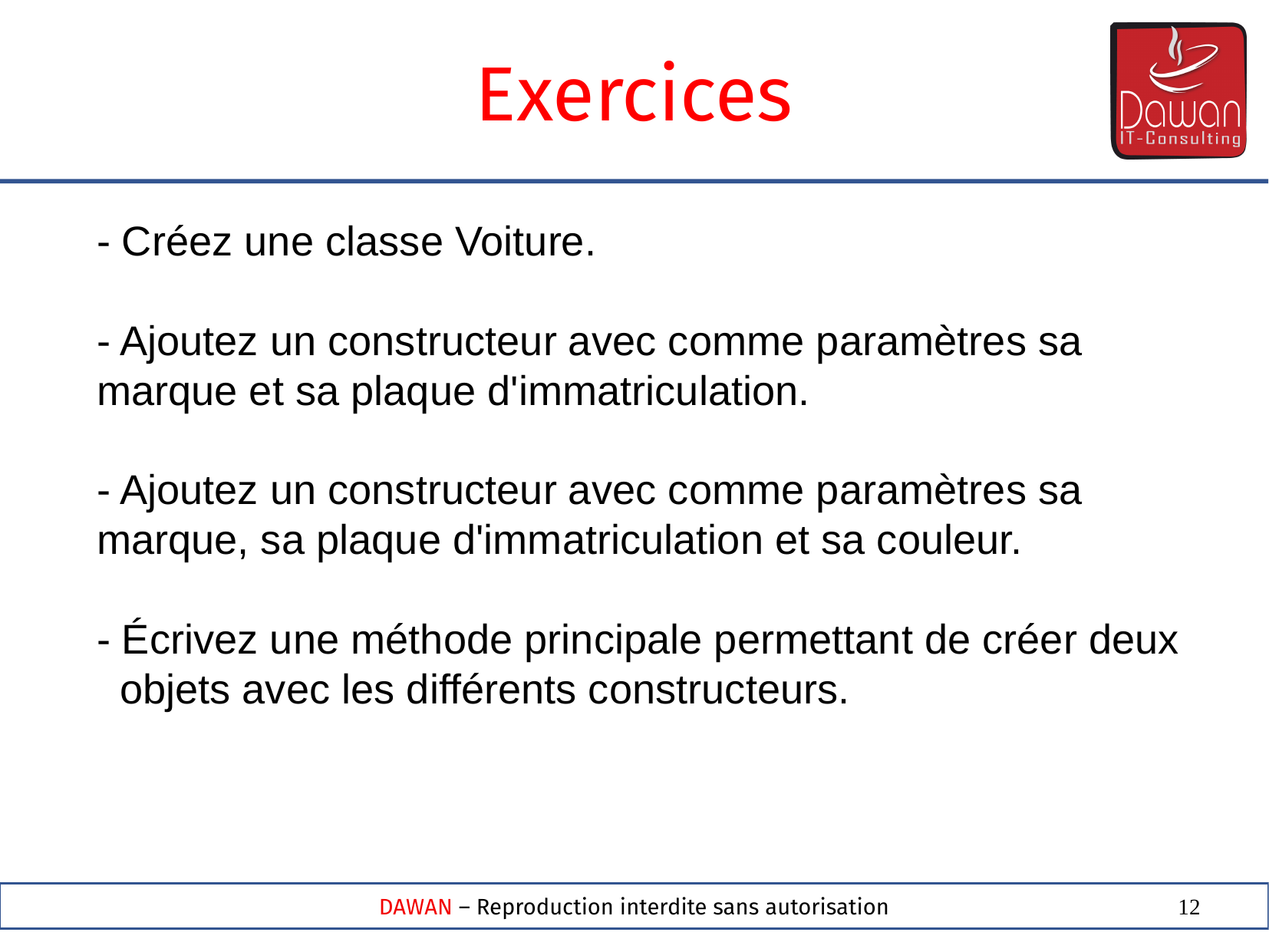

Exercices
- Créez une classe Voiture.

- Ajoutez un constructeur avec comme paramètres sa
marque et sa plaque d'immatriculation.

- Ajoutez un constructeur avec comme paramètres sa
marque, sa plaque d'immatriculation et sa couleur.

- Écrivez une méthode principale permettant de créer deux
  objets avec les différents constructeurs.

12